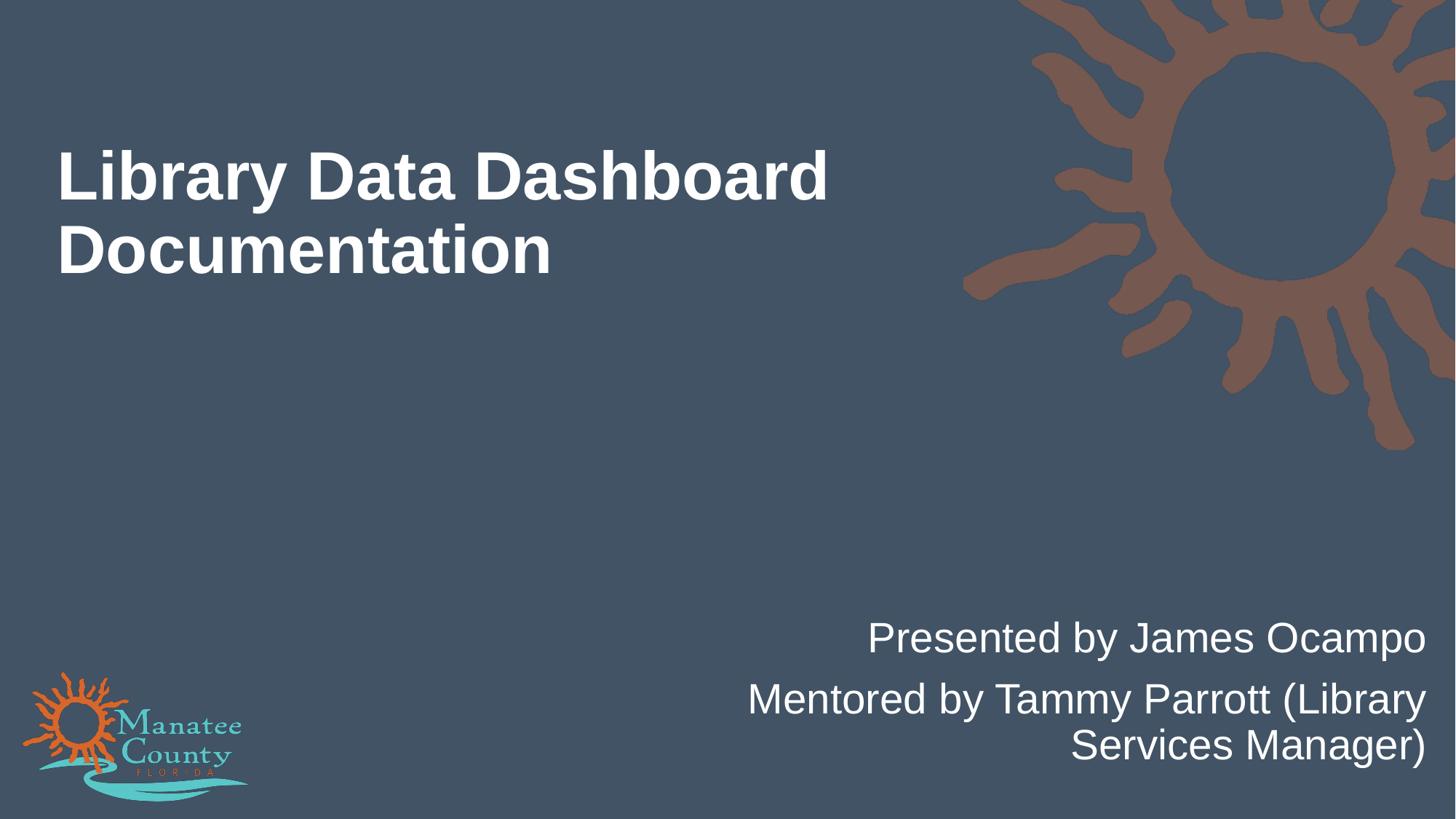

# Library Data Dashboard Documentation
Presented by James Ocampo
Mentored by Tammy Parrott (Library Services Manager)